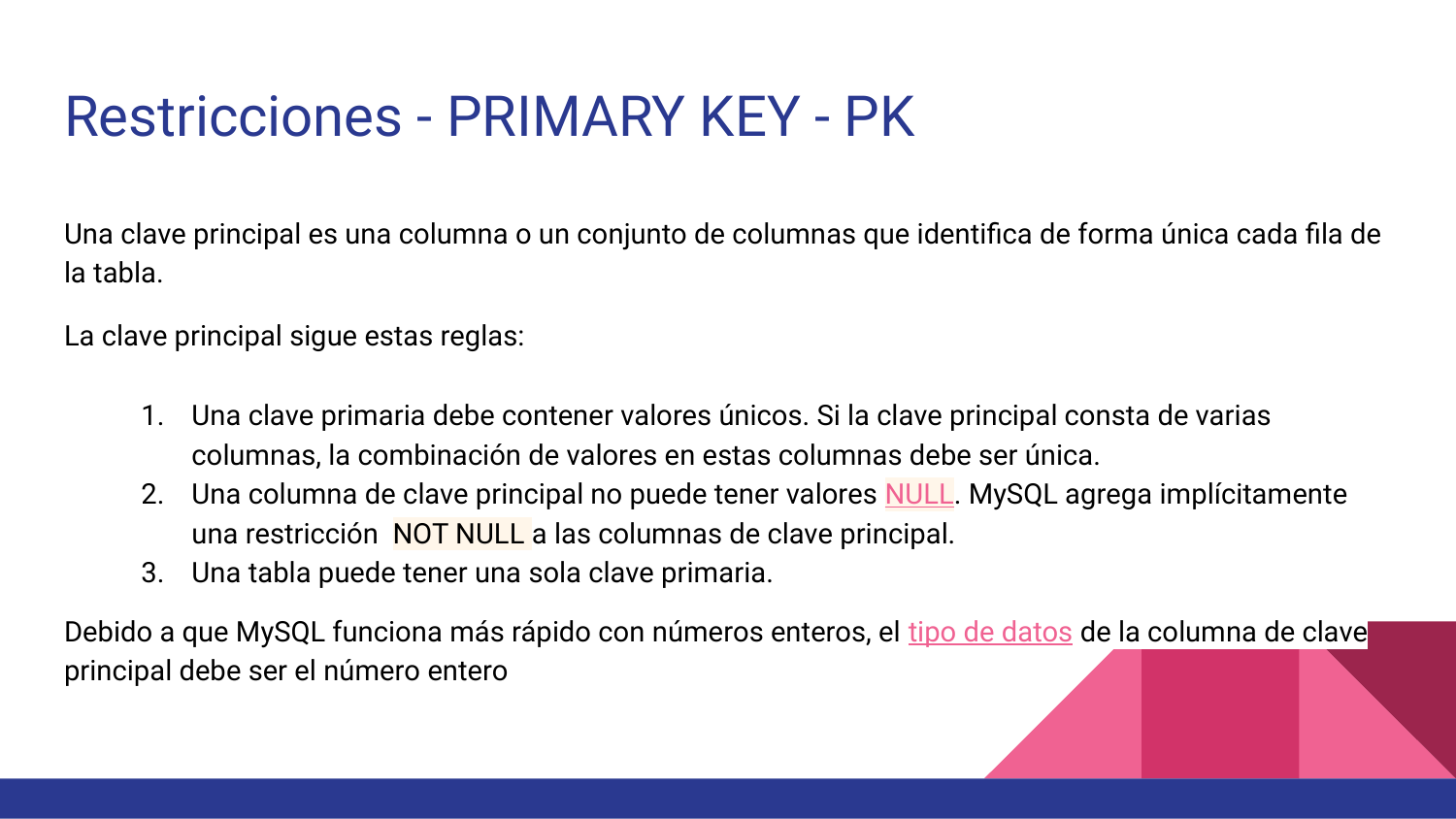

# Restricciones - PRIMARY KEY - PK

Una clave principal es una columna o un conjunto de columnas que identifica de forma única cada fila de la tabla.
La clave principal sigue estas reglas:
Una clave primaria debe contener valores únicos. Si la clave principal consta de varias columnas, la combinación de valores en estas columnas debe ser única.
Una columna de clave principal no puede tener valores NULL. MySQL agrega implícitamente una restricción  NOT NULL a las columnas de clave principal.
Una tabla puede tener una sola clave primaria.
Debido a que MySQL funciona más rápido con números enteros, el tipo de datos de la columna de clave principal debe ser el número entero